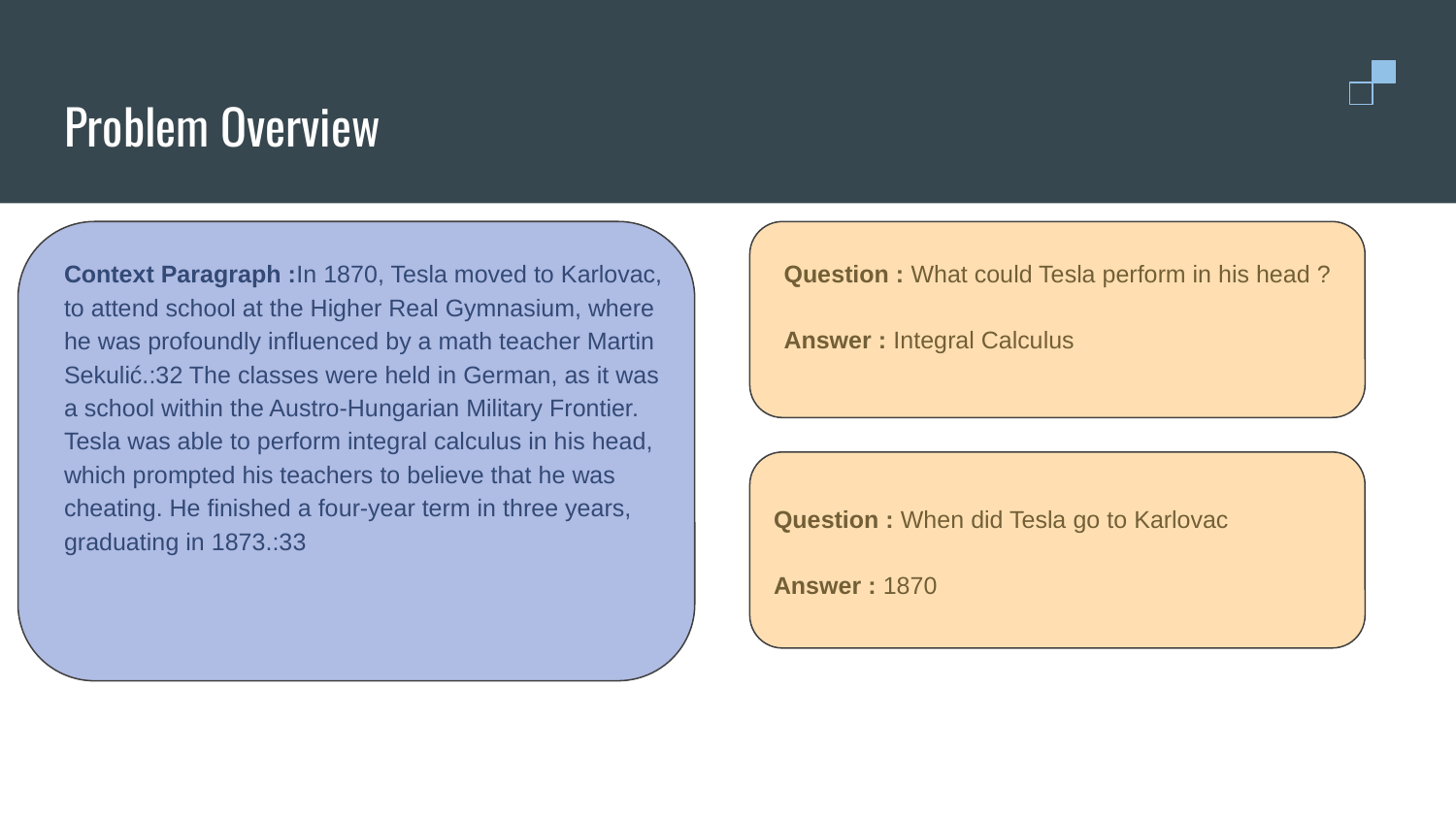

# Problem Overview

Context Paragraph :In 1870, Tesla moved to Karlovac, to attend school at the Higher Real Gymnasium, where he was profoundly influenced by a math teacher Martin Sekulić.:32 The classes were held in German, as it was a school within the Austro-Hungarian Military Frontier. Tesla was able to perform integral calculus in his head, which prompted his teachers to believe that he was cheating. He finished a four-year term in three years, graduating in 1873.:33

Question : What could Tesla perform in his head ?
Answer : Integral Calculus

Question : When did Tesla go to Karlovac
Answer : 1870